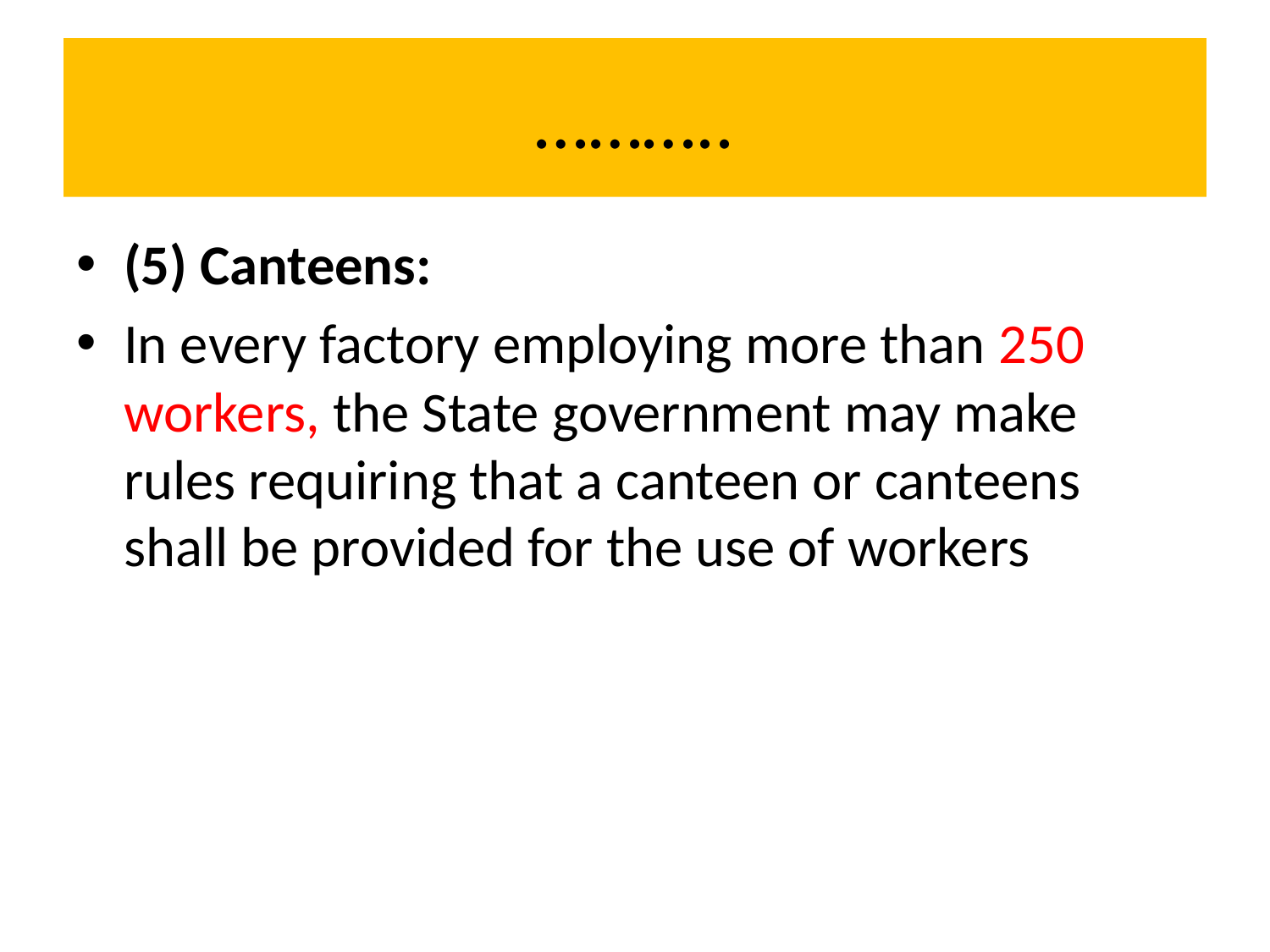

# ………..
(5) Canteens:
In every factory employing more than 250 workers, the State government may make rules requiring that a canteen or canteens shall be provided for the use of workers